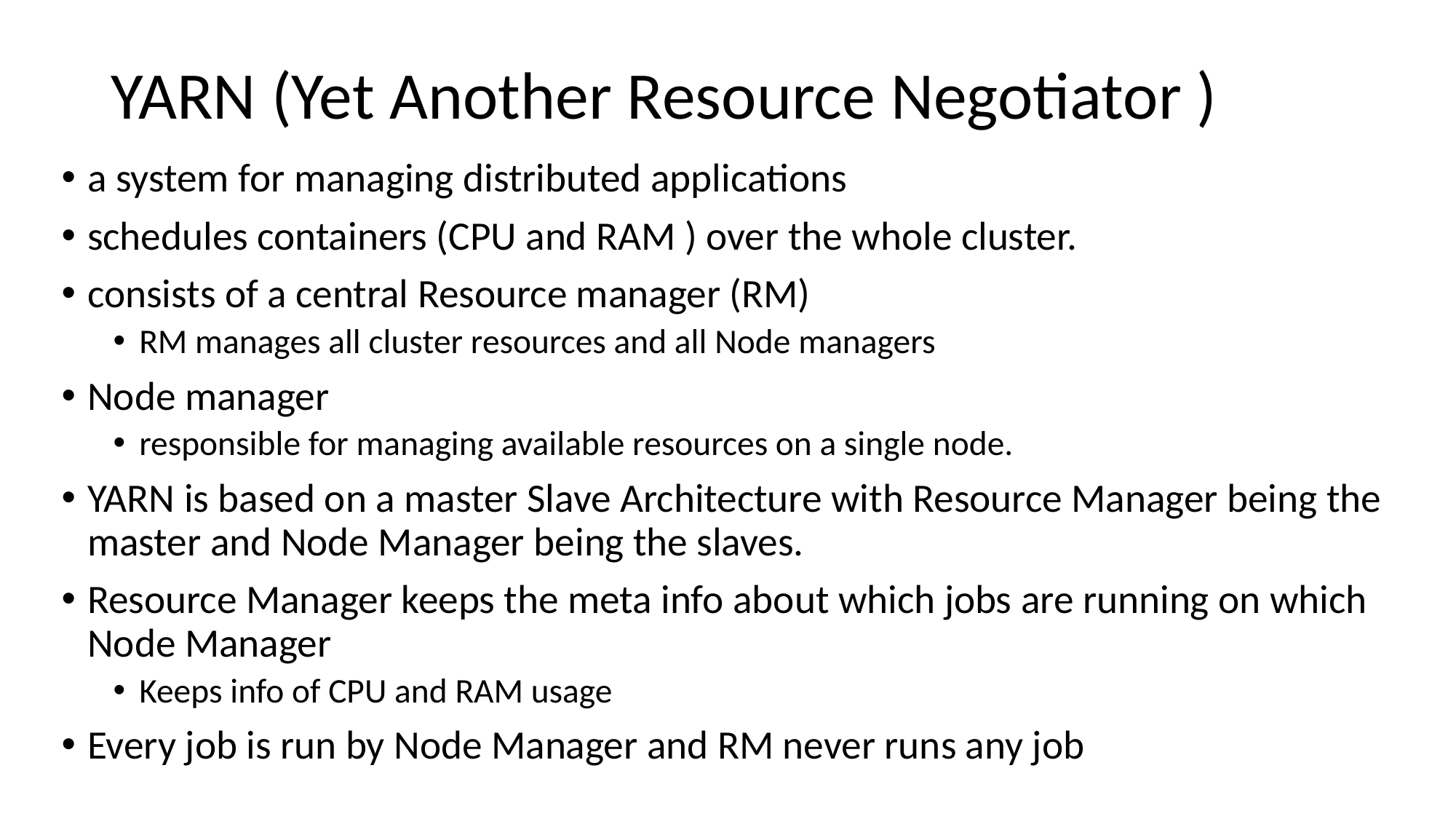

# YARN (Yet Another Resource Negotiator )
a system for managing distributed applications
schedules containers (CPU and RAM ) over the whole cluster.
consists of a central Resource manager (RM)
RM manages all cluster resources and all Node managers
Node manager
responsible for managing available resources on a single node.
YARN is based on a master Slave Architecture with Resource Manager being the master and Node Manager being the slaves.
Resource Manager keeps the meta info about which jobs are running on which Node Manager
Keeps info of CPU and RAM usage
Every job is run by Node Manager and RM never runs any job